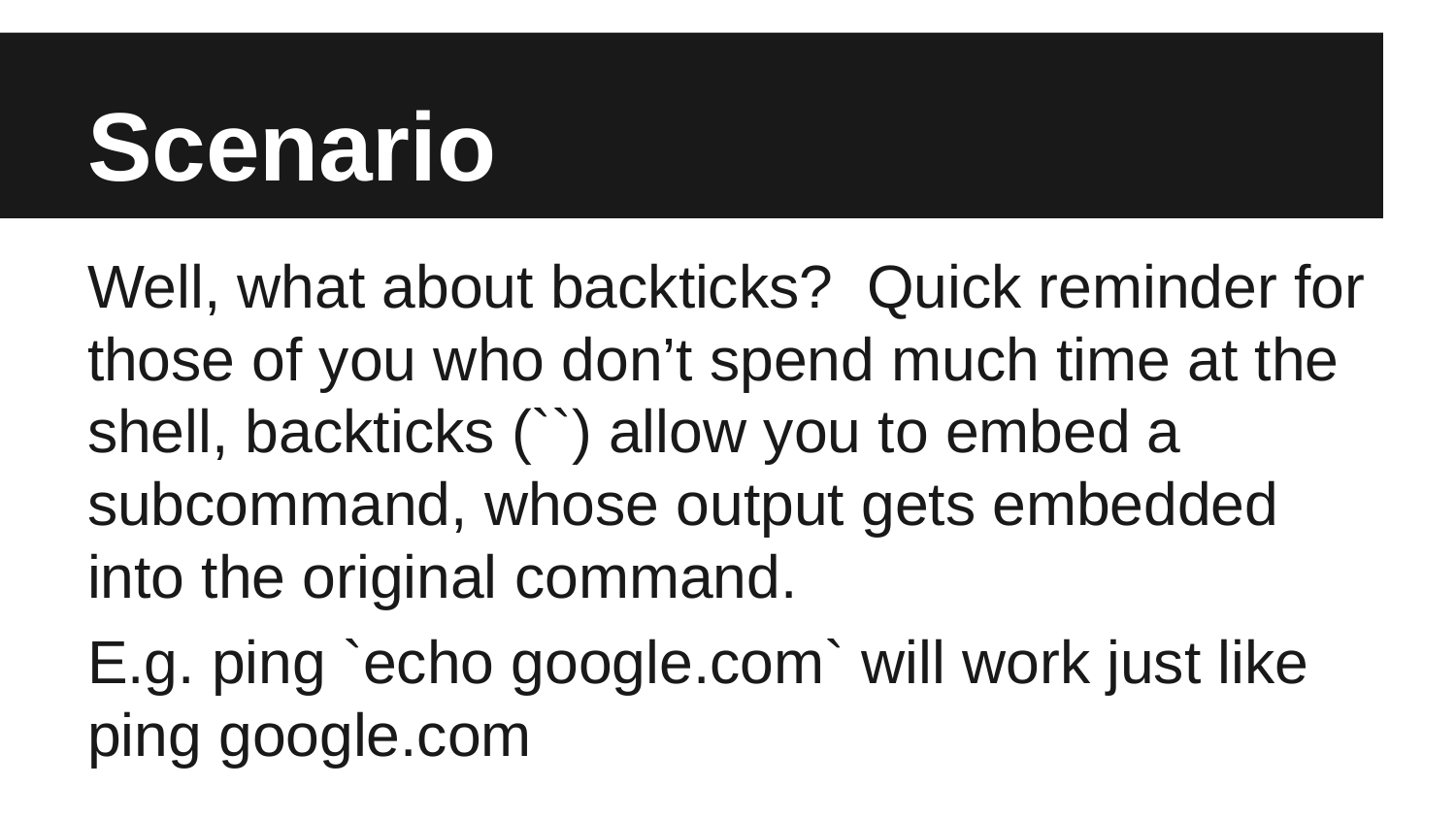

# Scenario
Well, what about backticks?  Quick reminder for those of you who don’t spend much time at the shell, backticks (``) allow you to embed a subcommand, whose output gets embedded into the original command.
E.g. ping `echo google.com` will work just like ping google.com